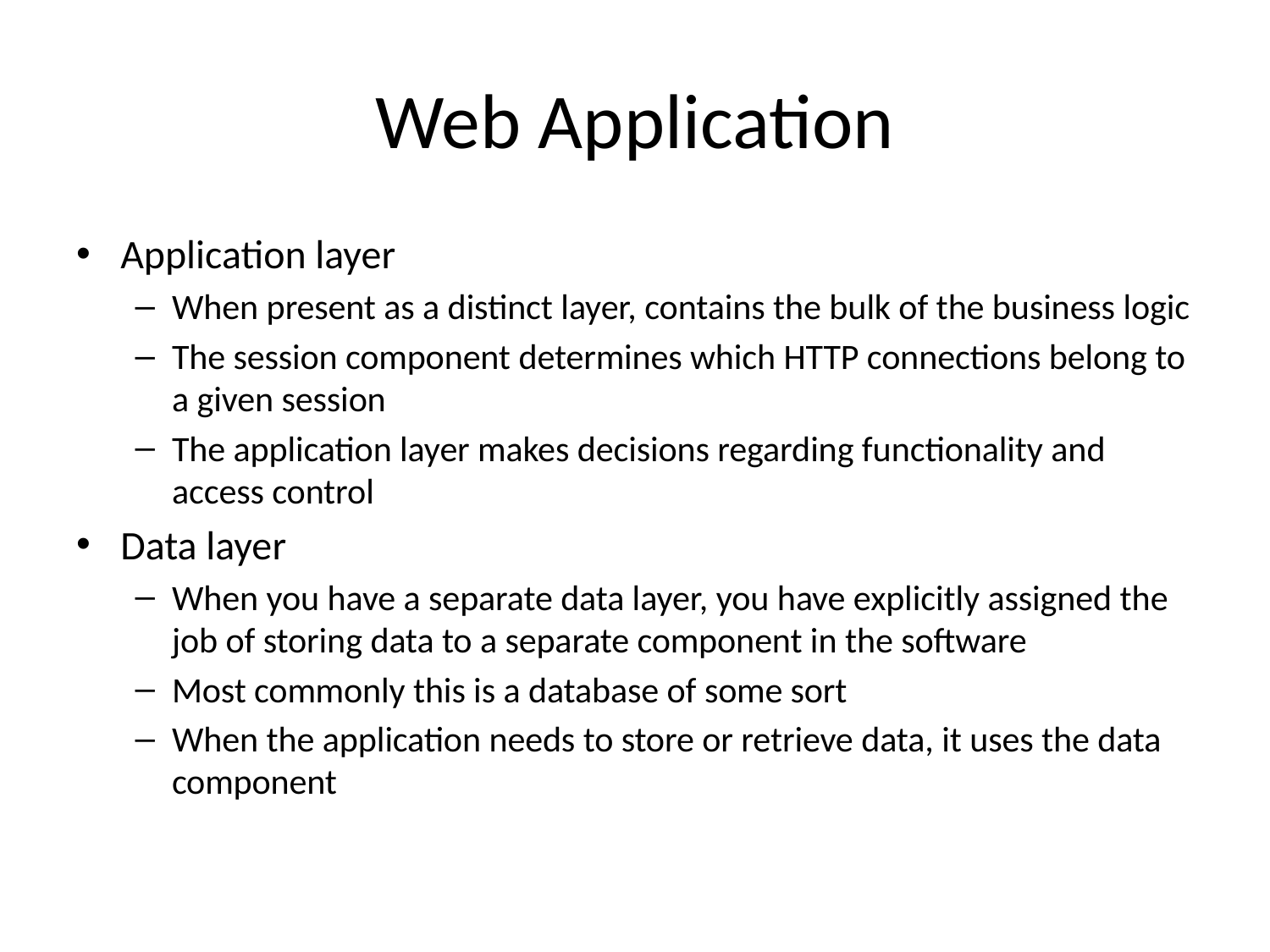

# Web Application
Application layer
When present as a distinct layer, contains the bulk of the business logic
The session component determines which HTTP connections belong to a given session
The application layer makes decisions regarding functionality and access control
Data layer
When you have a separate data layer, you have explicitly assigned the job of storing data to a separate component in the software
Most commonly this is a database of some sort
When the application needs to store or retrieve data, it uses the data component